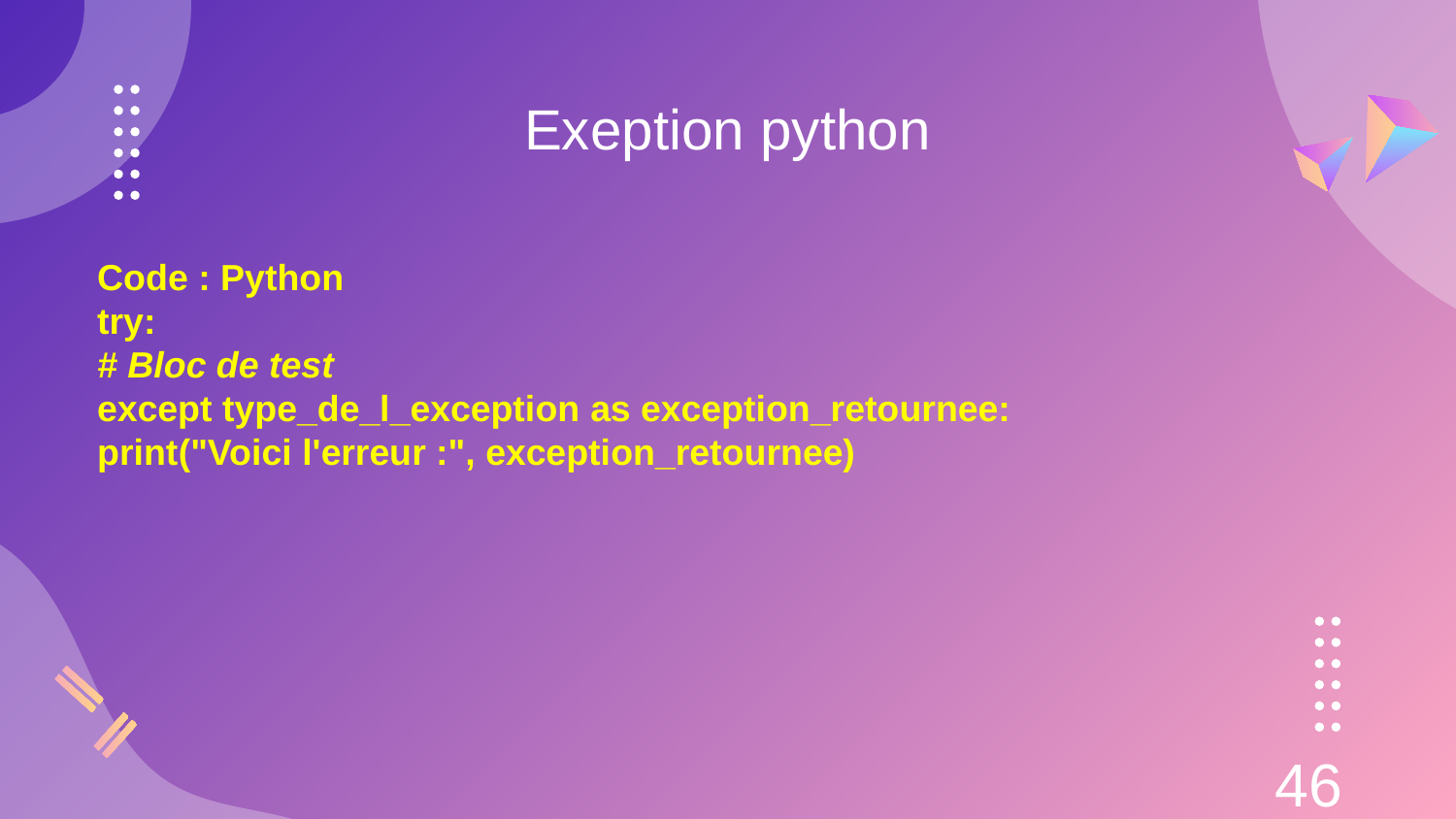

Exeption python

Code : Python
try:
# Bloc de test
except type_de_l_exception as exception_retournee:
print("Voici l'erreur :", exception_retournee)

46